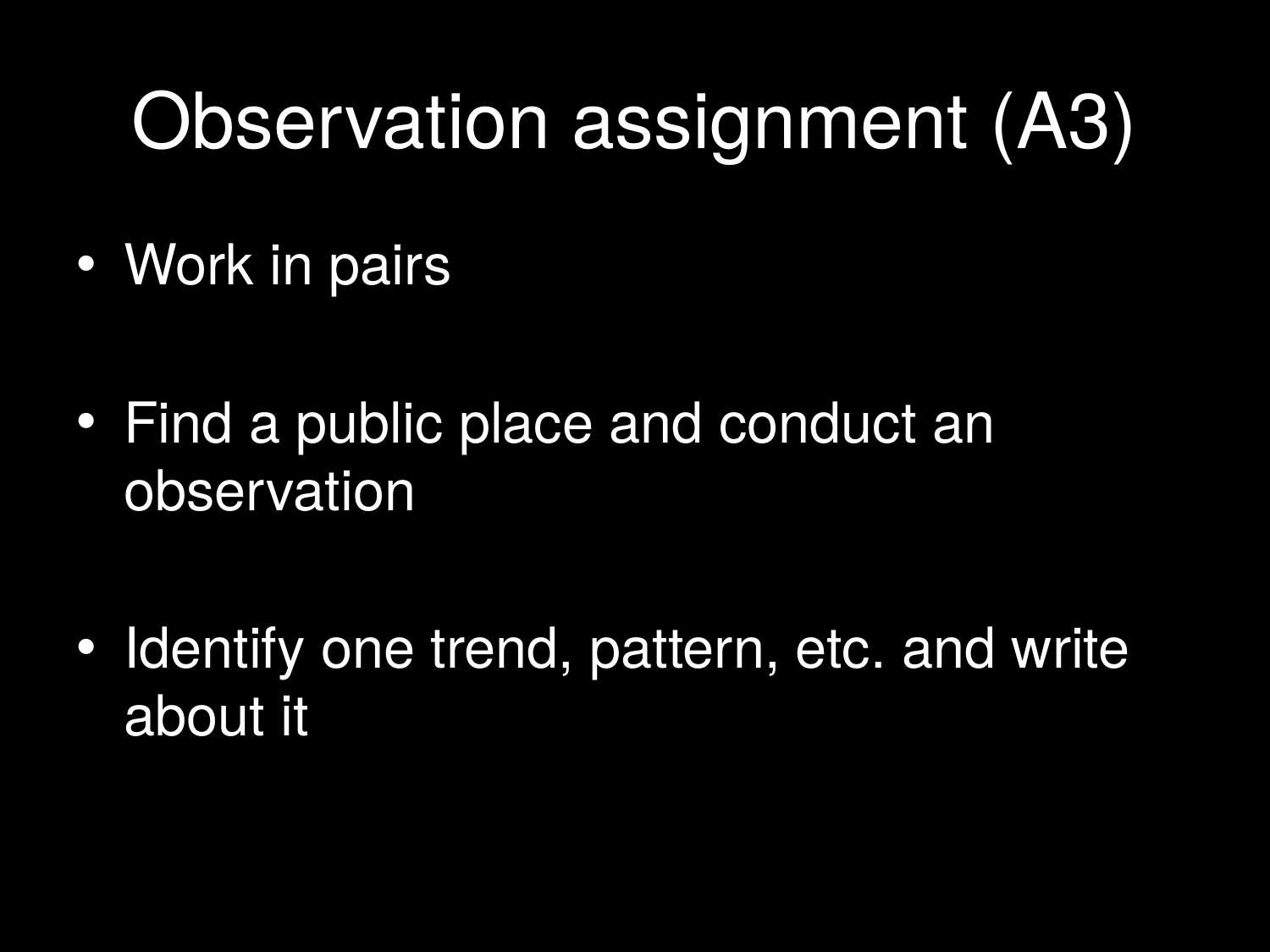

# Observation assignment (A3)
Work in pairs

Find a public place and conduct an observation

Identify one trend, pattern, etc. and write about it